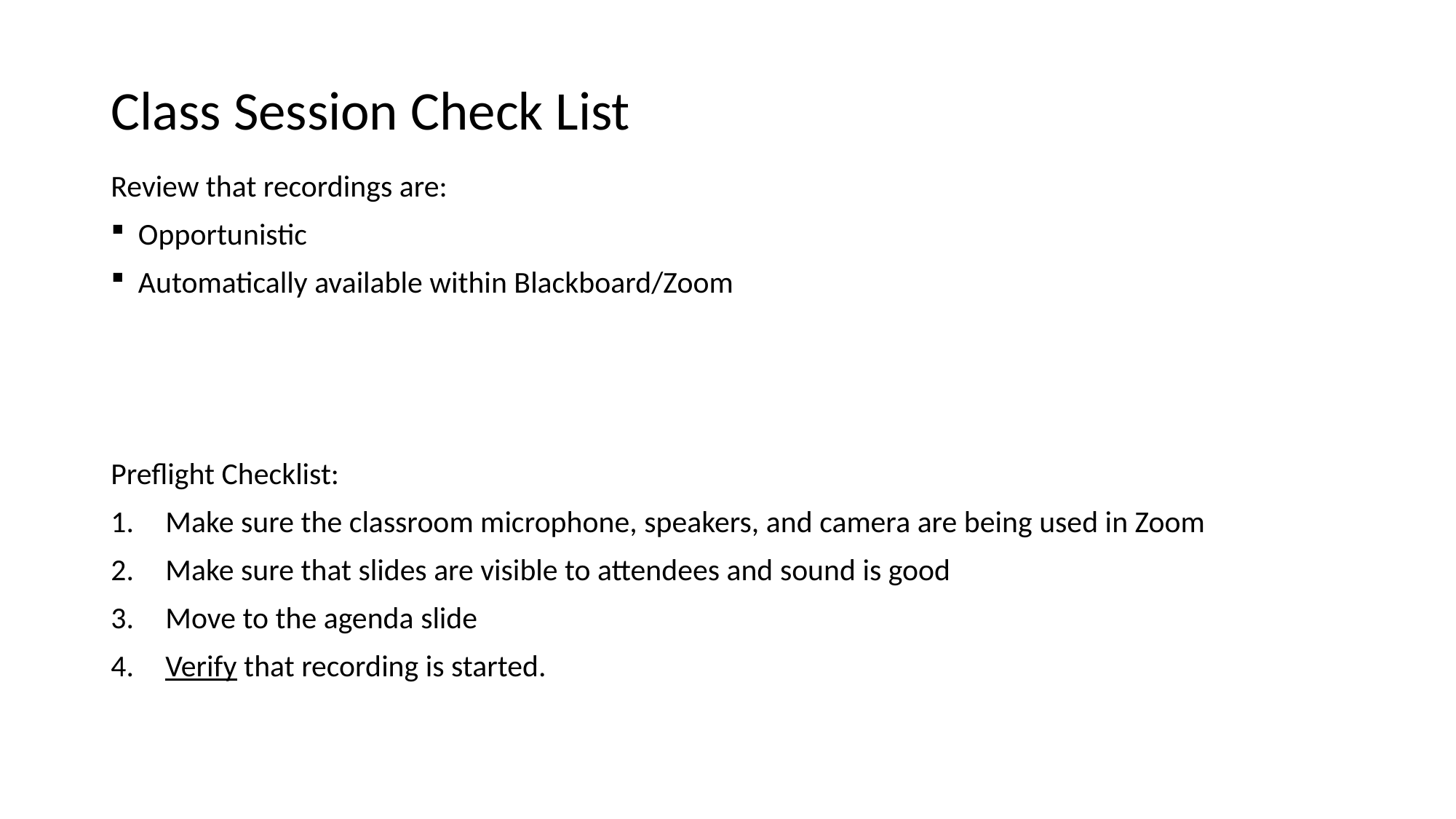

# Class Session Check List
Review that recordings are:
Opportunistic
Automatically available within Blackboard/Zoom

Preflight Checklist:
Make sure the classroom microphone, speakers, and camera are being used in Zoom
Make sure that slides are visible to attendees and sound is good
Move to the agenda slide
Verify that recording is started.